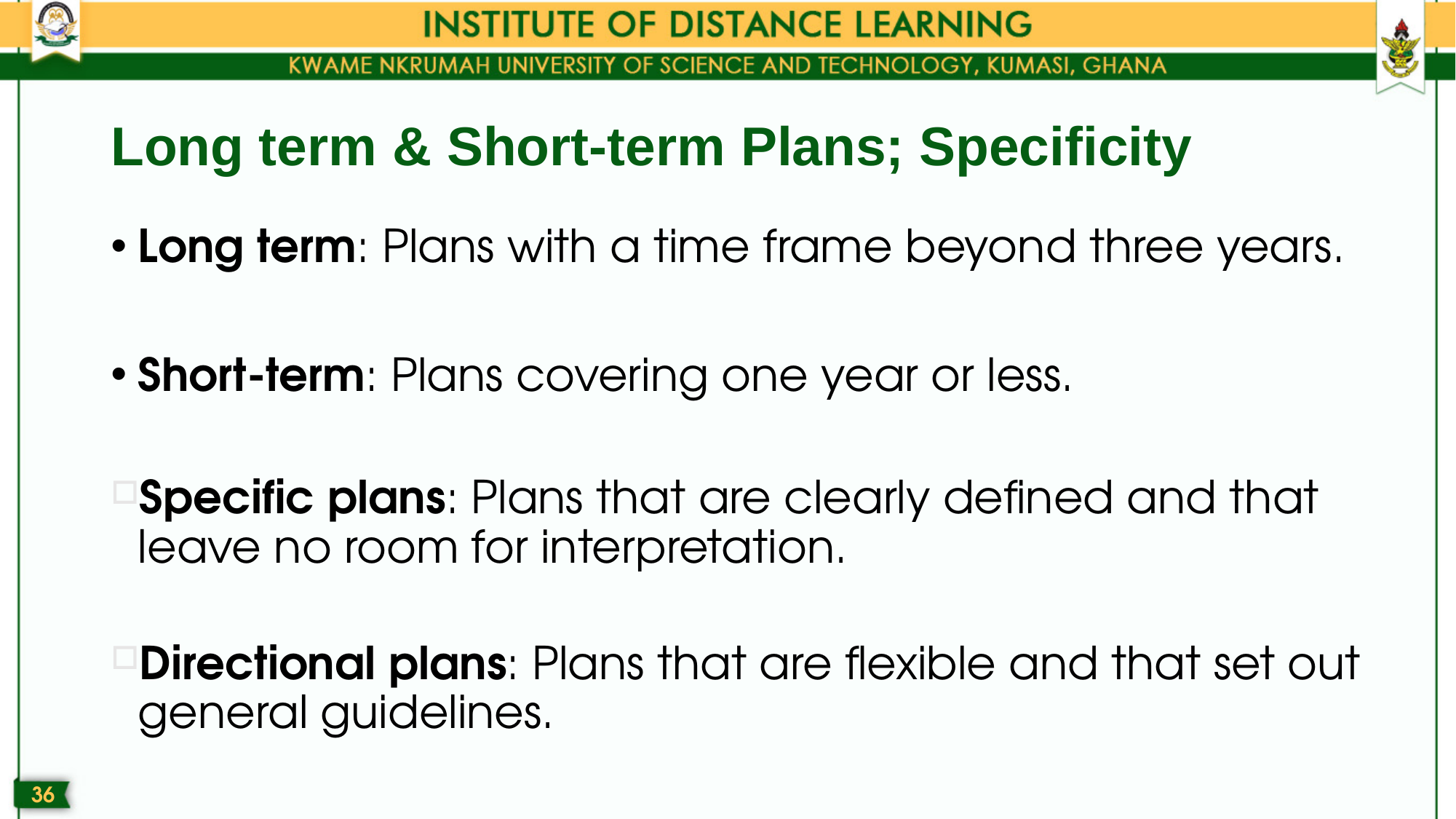

# Long term & Short-term Plans; Specificity
Long term: Plans with a time frame beyond three years.

Short-term: Plans covering one year or less.

Specific plans: Plans that are clearly defined and that leave no room for interpretation.

Directional plans: Plans that are flexible and that set out general guidelines.
36